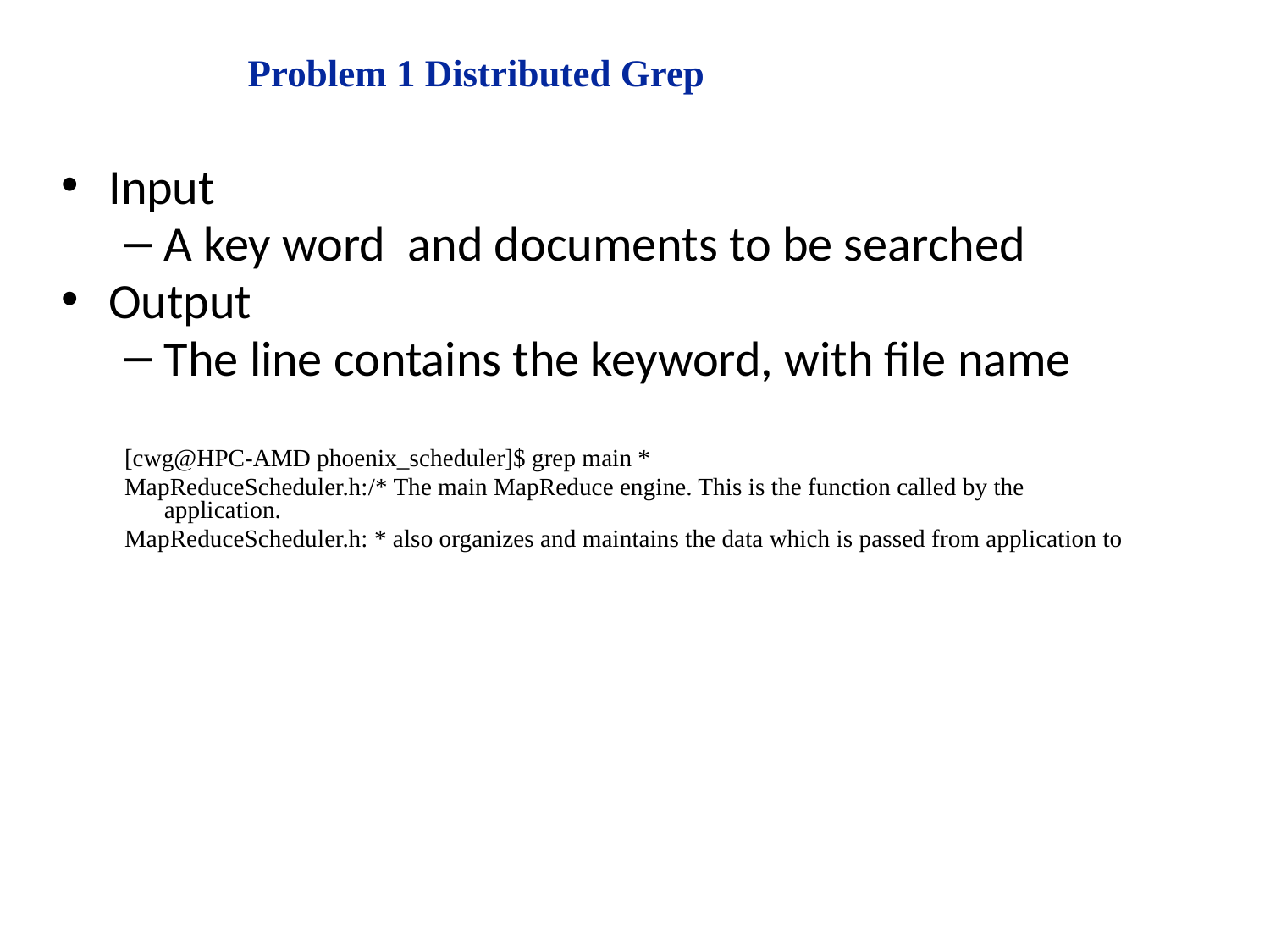

Problem 1 Distributed Grep
Input
A key word  and documents to be searched
Output
The line contains the keyword, with file name

[cwg@HPC-AMD phoenix_scheduler]$ grep main *
MapReduceScheduler.h:/* The main MapReduce engine. This is the function called by the application.
MapReduceScheduler.h: * also organizes and maintains the data which is passed from application to